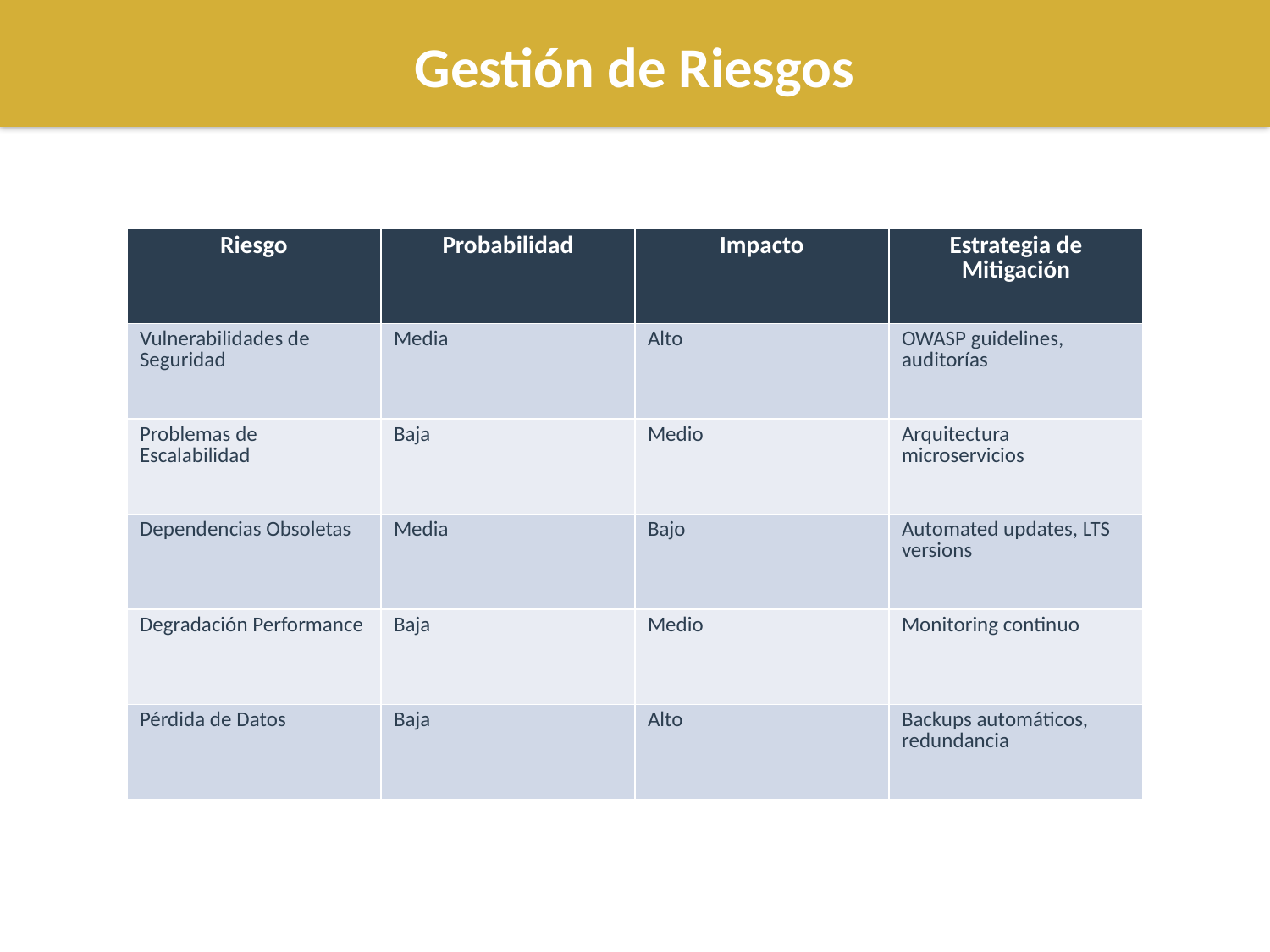

Gestión de Riesgos
| Riesgo | Probabilidad | Impacto | Estrategia de Mitigación |
| --- | --- | --- | --- |
| Vulnerabilidades de Seguridad | Media | Alto | OWASP guidelines, auditorías |
| Problemas de Escalabilidad | Baja | Medio | Arquitectura microservicios |
| Dependencias Obsoletas | Media | Bajo | Automated updates, LTS versions |
| Degradación Performance | Baja | Medio | Monitoring continuo |
| Pérdida de Datos | Baja | Alto | Backups automáticos, redundancia |